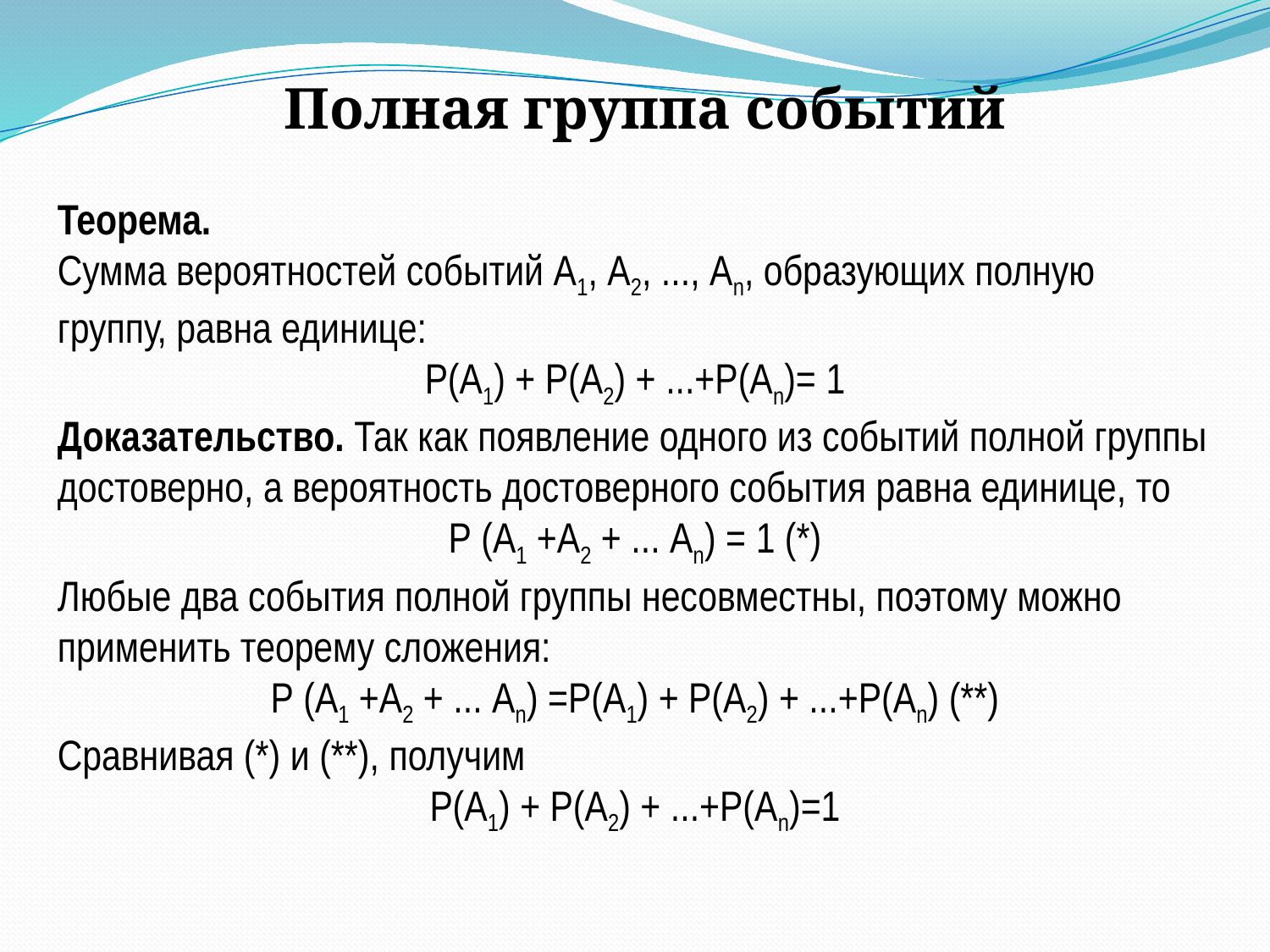

Полная группа событий
Теорема.
Сумма вероятностей событий А1, А2, ..., Аn, образующих полную группу, равна единице:
Р(А1) + Р(А2) + ...+Р(Аn)= 1
Доказательство. Так как появление одного из событий полной группы достоверно, а вероятность достоверного события равна единице, то
Р (А1 +А2 + ... Аn) = 1 (*)
Любые два события полной группы несовместны, поэтому можно применить теорему сложения:
Р (А1 +А2 + ... Аn) =Р(А1) + Р(А2) + ...+Р(Аn) (**)
Сравнивая (*) и (**), получим
Р(А1) + Р(А2) + ...+Р(Аn)=1